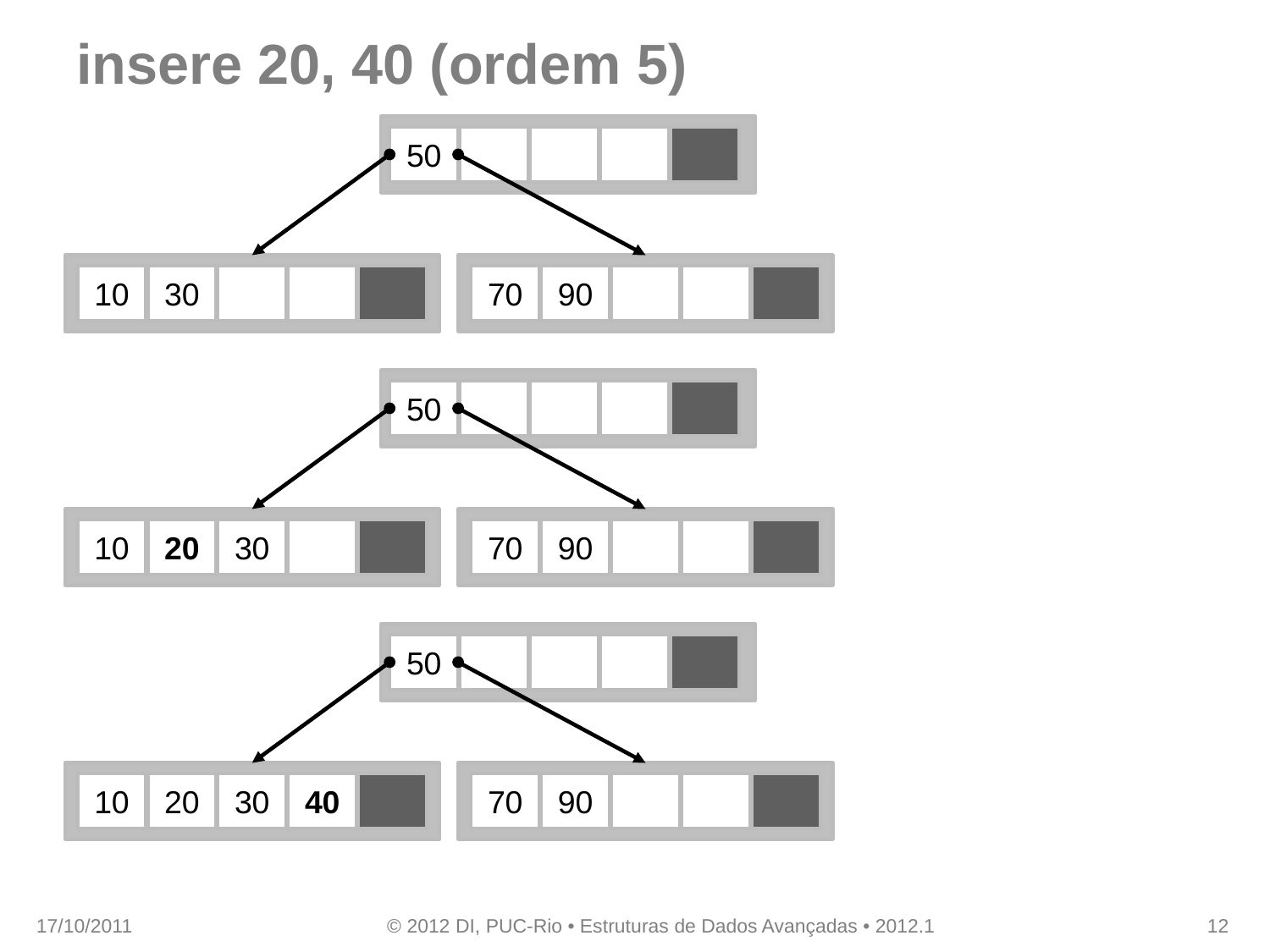

# insere 20, 40 (ordem 5)

50

10
30

70
90

50

10
20
30

70
90

50

10
20
30
40

70
90

17/10/2011
© 2012 DI, PUC-Rio • Estruturas de Dados Avançadas • 2012.1
12